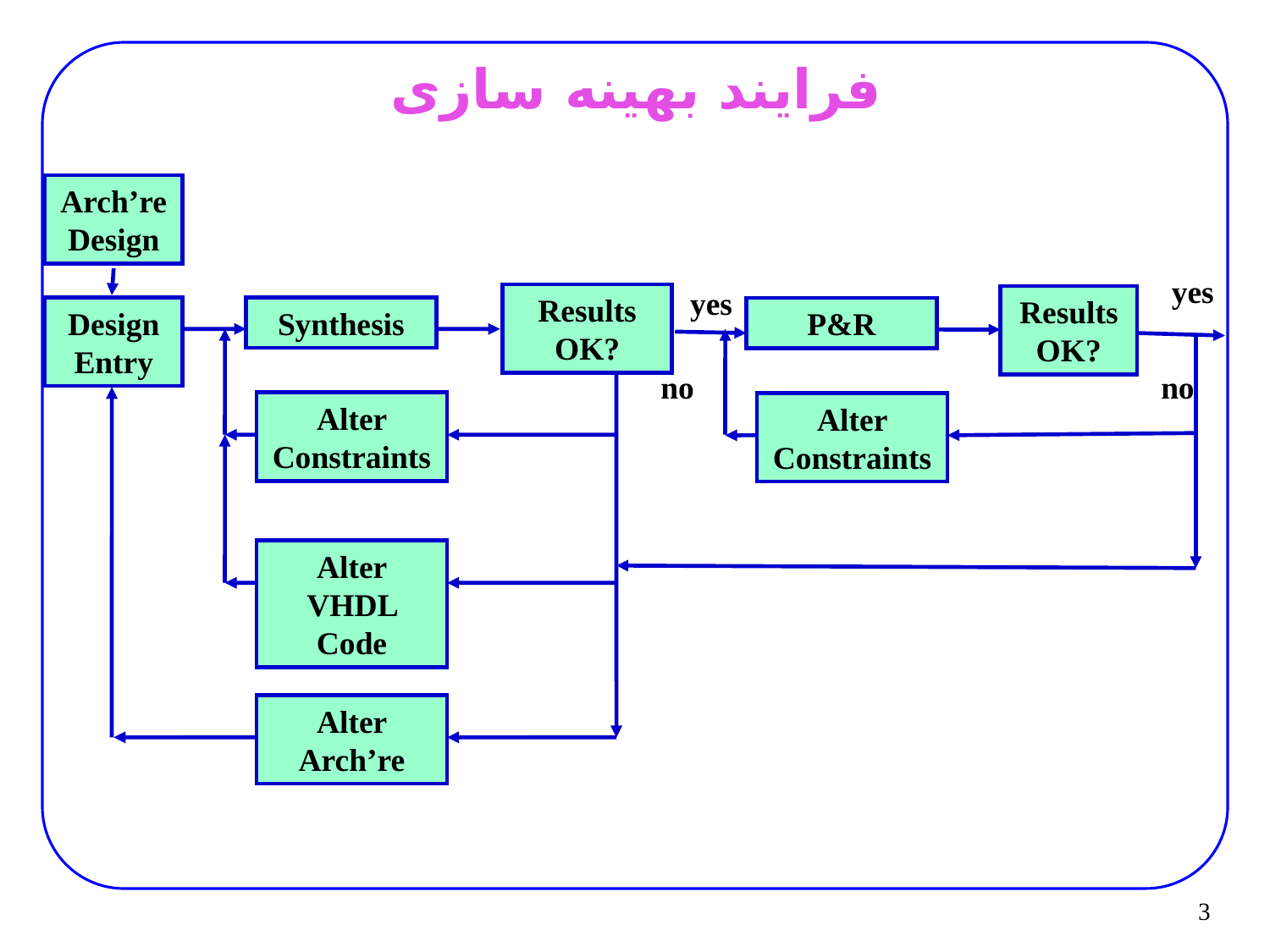

3
# فرایند بهینه سازی
Arch’re Design
yes

yes
Results OK?
Results OK?
Design Entry
Synthesis
P&R

no
no

Alter Constraints
Alter Constraints

Alter VHDL Code

Alter Arch’re